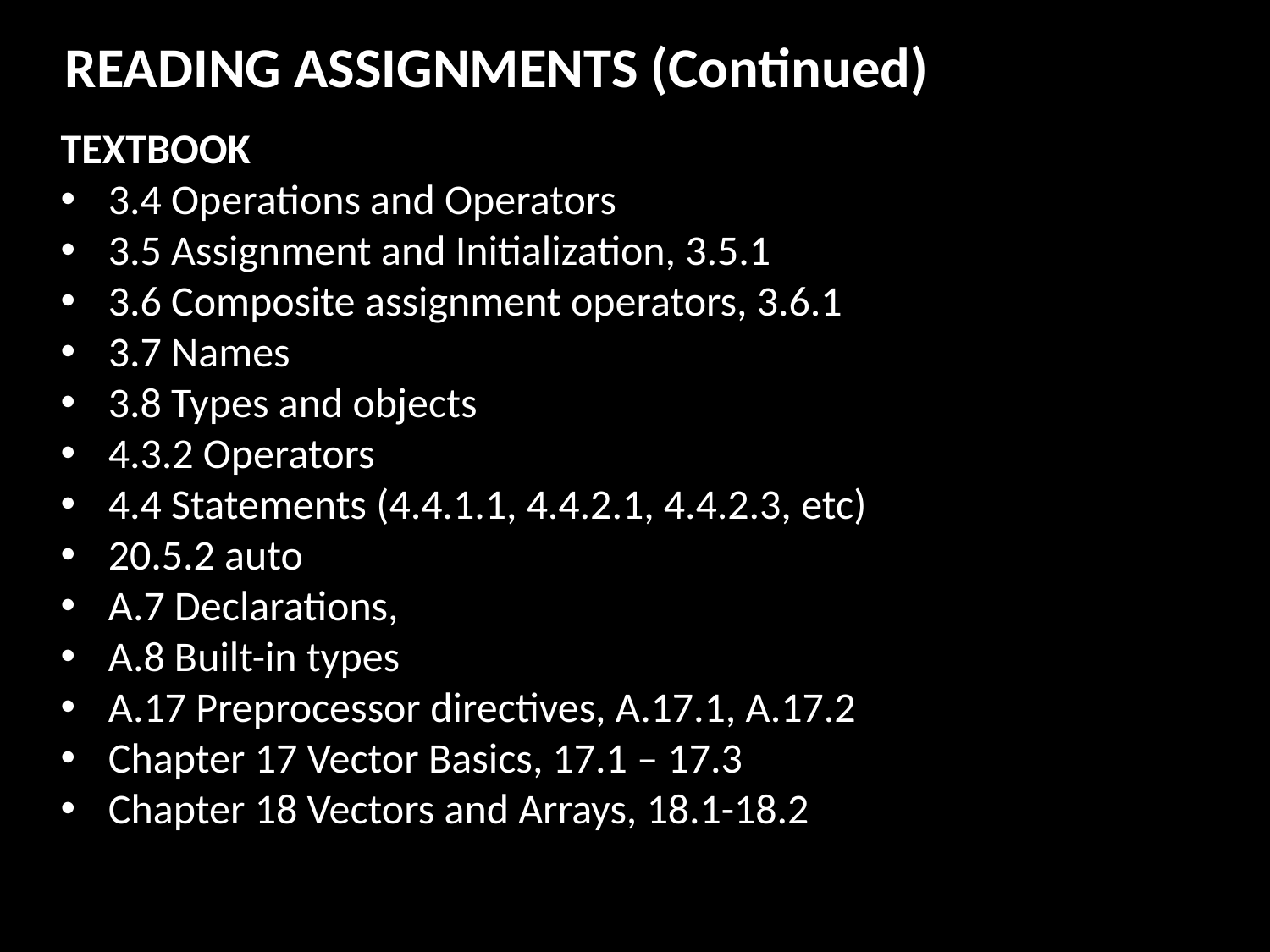

READING ASSIGNMENTS (Continued)
TEXTBOOK
3.4 Operations and Operators
3.5 Assignment and Initialization, 3.5.1
3.6 Composite assignment operators, 3.6.1
3.7 Names
3.8 Types and objects
4.3.2 Operators
4.4 Statements (4.4.1.1, 4.4.2.1, 4.4.2.3, etc)
20.5.2 auto
A.7 Declarations,
A.8 Built-in types
A.17 Preprocessor directives, A.17.1, A.17.2
Chapter 17 Vector Basics, 17.1 – 17.3
Chapter 18 Vectors and Arrays, 18.1-18.2